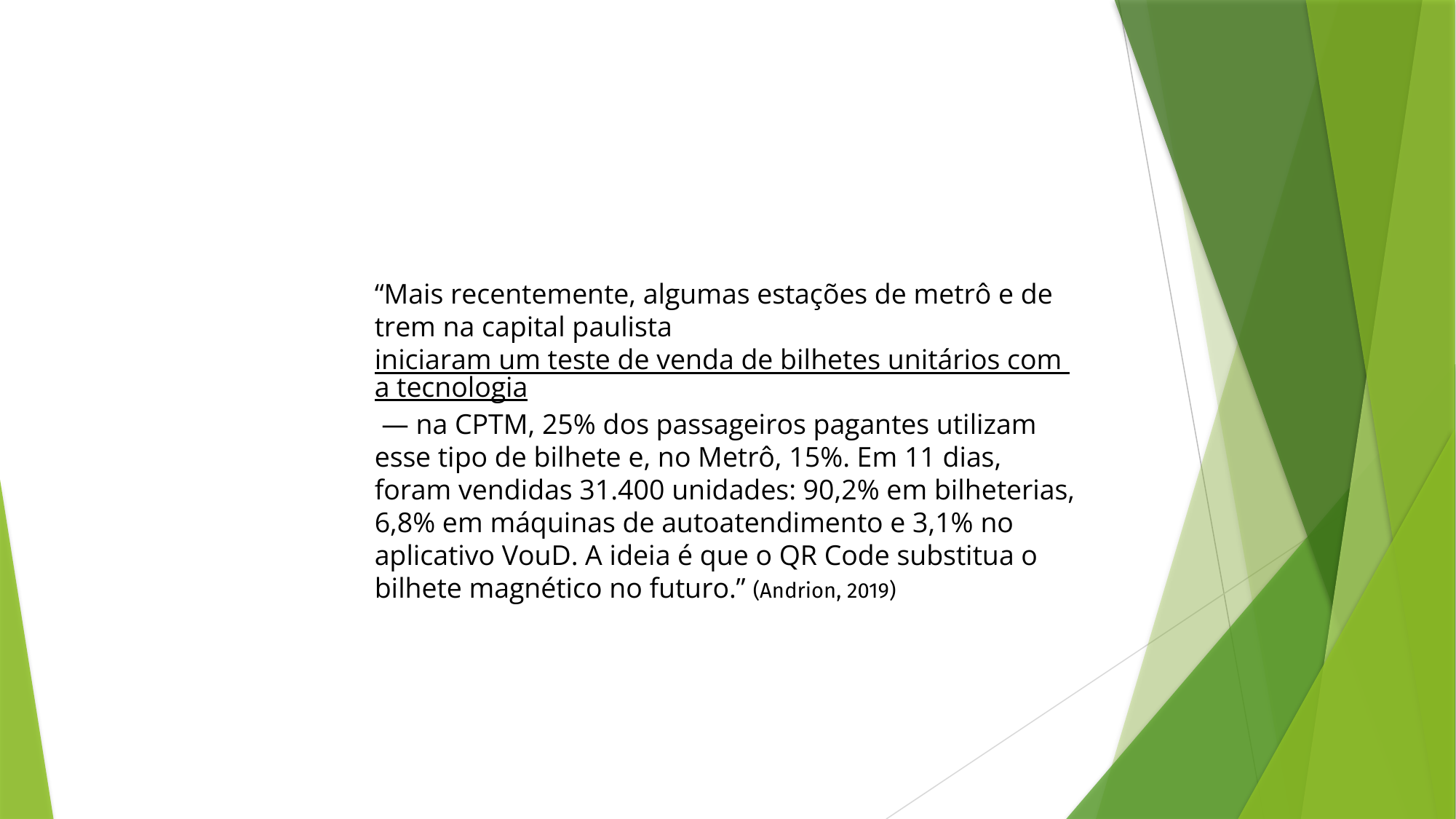

“Mais recentemente, algumas estações de metrô e de trem na capital paulista iniciaram um teste de venda de bilhetes unitários com a tecnologia — na CPTM, 25% dos passageiros pagantes utilizam esse tipo de bilhete e, no Metrô, 15%. Em 11 dias, foram vendidas 31.400 unidades: 90,2% em bilheterias, 6,8% em máquinas de autoatendimento e 3,1% no aplicativo VouD. A ideia é que o QR Code substitua o bilhete magnético no futuro.” (Andrion, 2019)